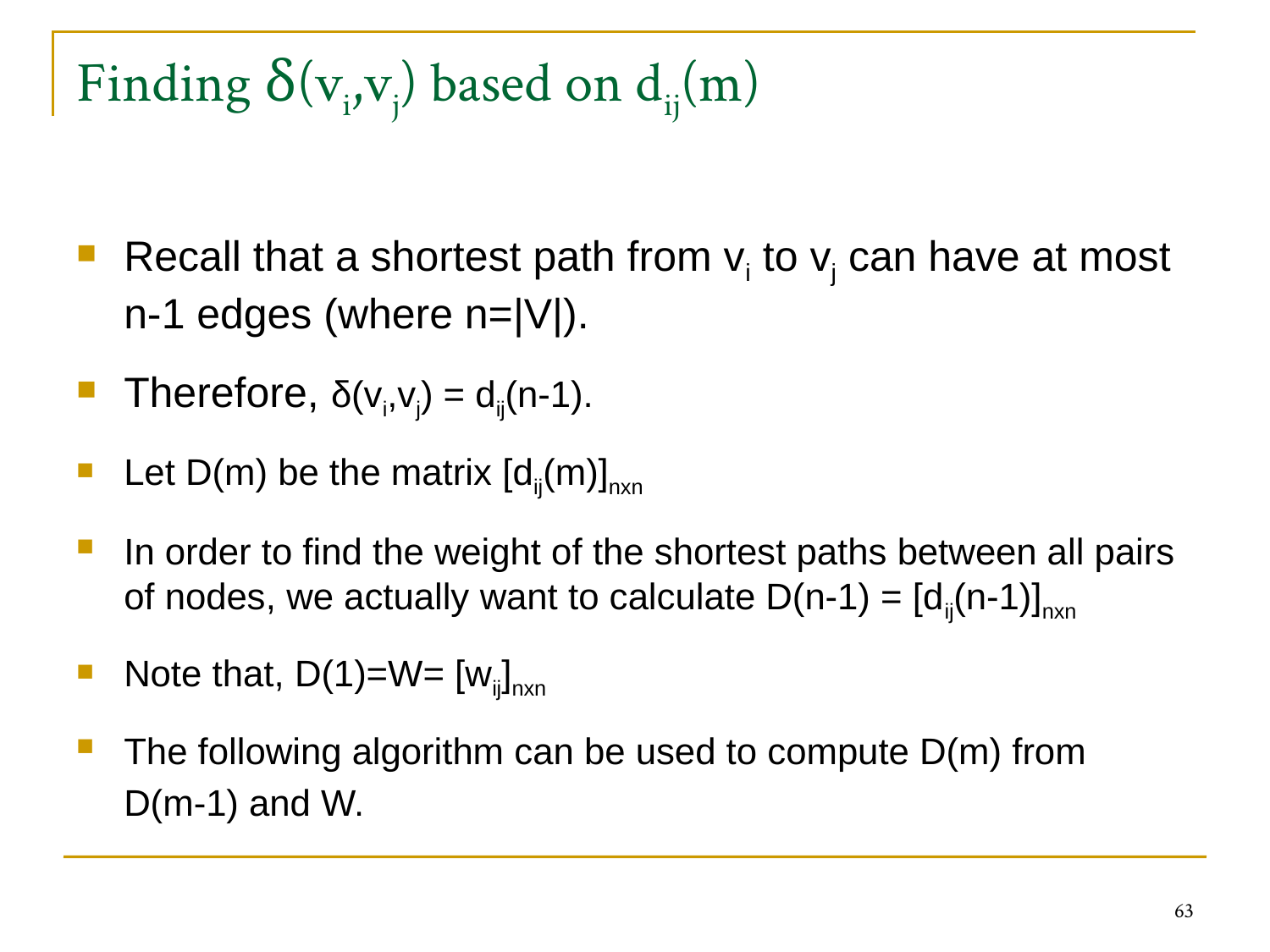

# Finding δ(vi,vj) based on dij(m)
Recall that a shortest path from vi to vj can have at most n-1 edges (where n=|V|).

Therefore, δ(vi,vj) = dij(n-1).

Let D(m) be the matrix [dij(m)]nxn

In order to find the weight of the shortest paths between all pairs of nodes, we actually want to calculate D(n-1) = [dij(n-1)]nxn

Note that, D(1)=W= [wij]nxn

The following algorithm can be used to compute D(m) from
	D(m-1) and W.
63